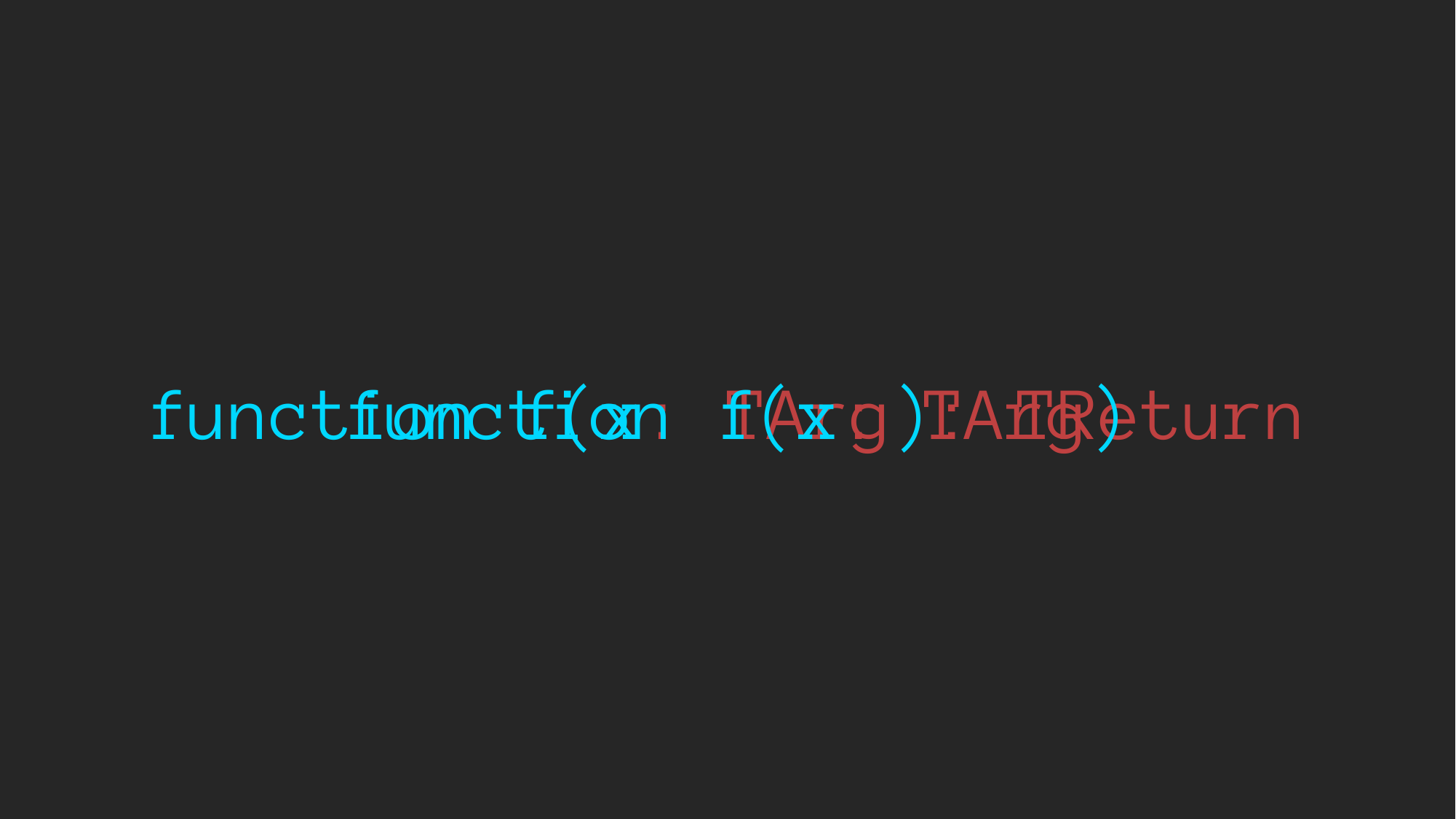

function f(x: TArg): TReturn
function f(x: TArg)